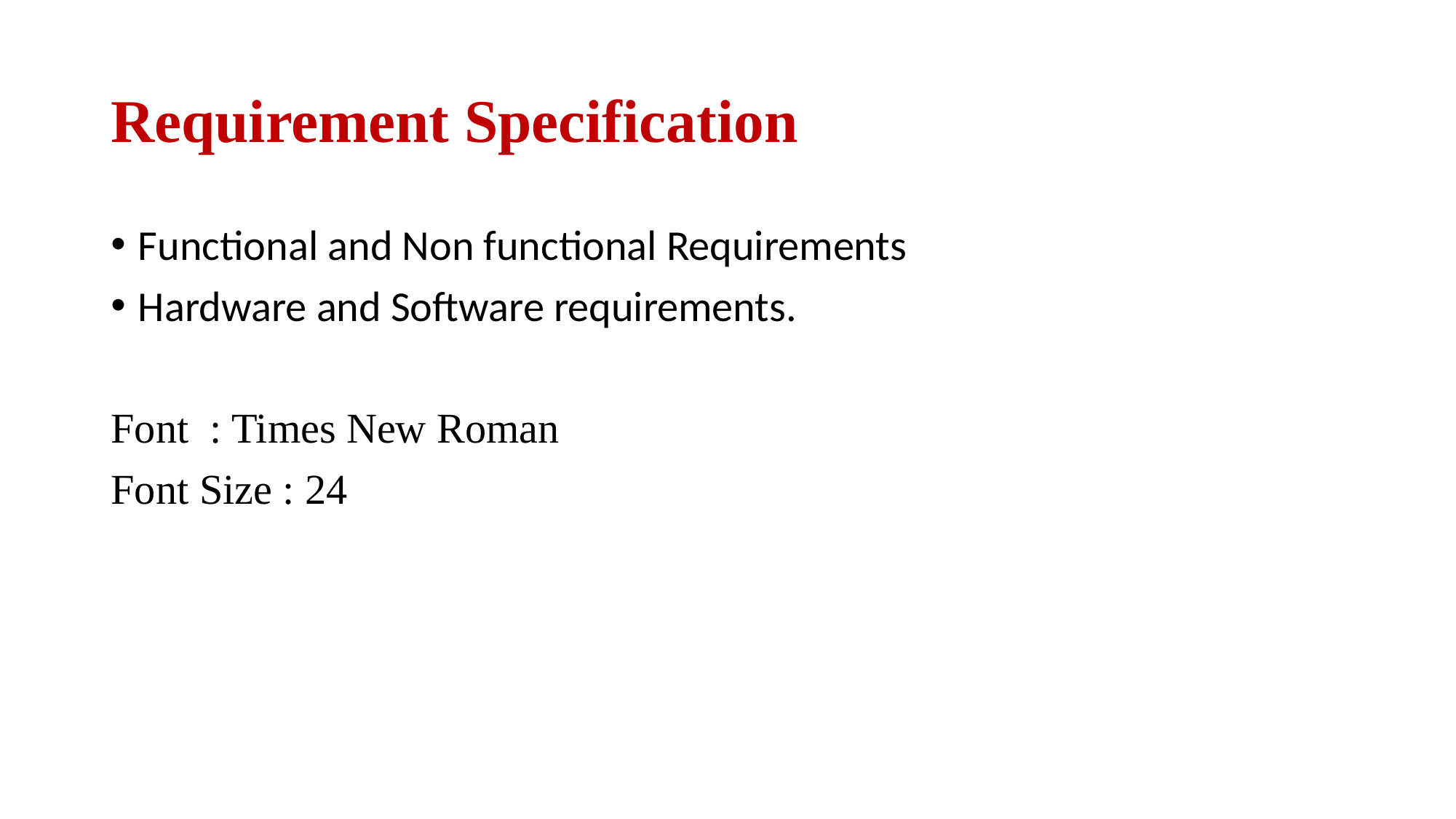

# Requirement Specification
Functional and Non functional Requirements
Hardware and Software requirements.

Font  : Times New Roman
Font Size : 24